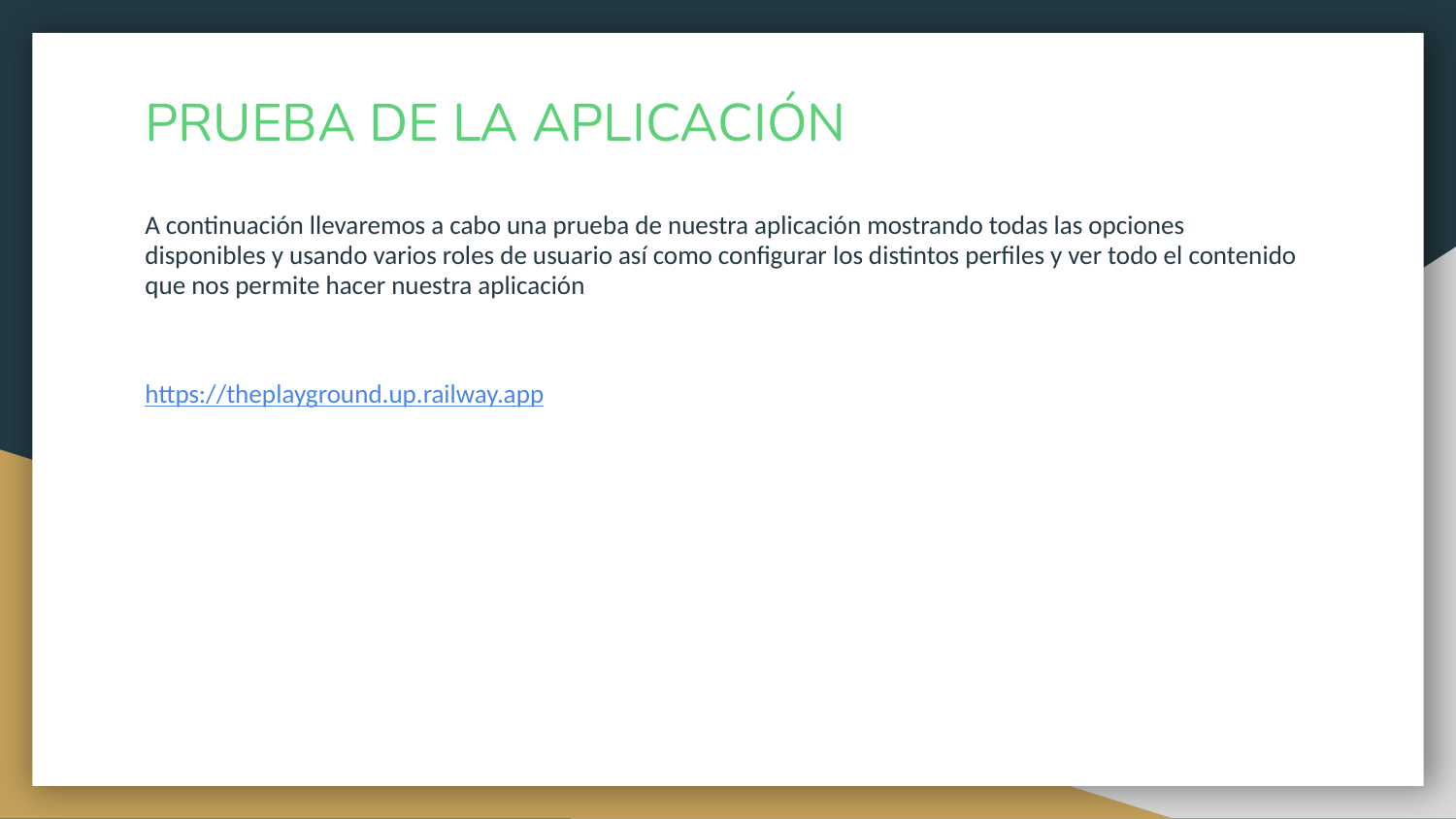

# PRUEBA DE LA APLICACIÓN
A continuación llevaremos a cabo una prueba de nuestra aplicación mostrando todas las opciones disponibles y usando varios roles de usuario así como configurar los distintos perfiles y ver todo el contenido que nos permite hacer nuestra aplicación

https://theplayground.up.railway.app